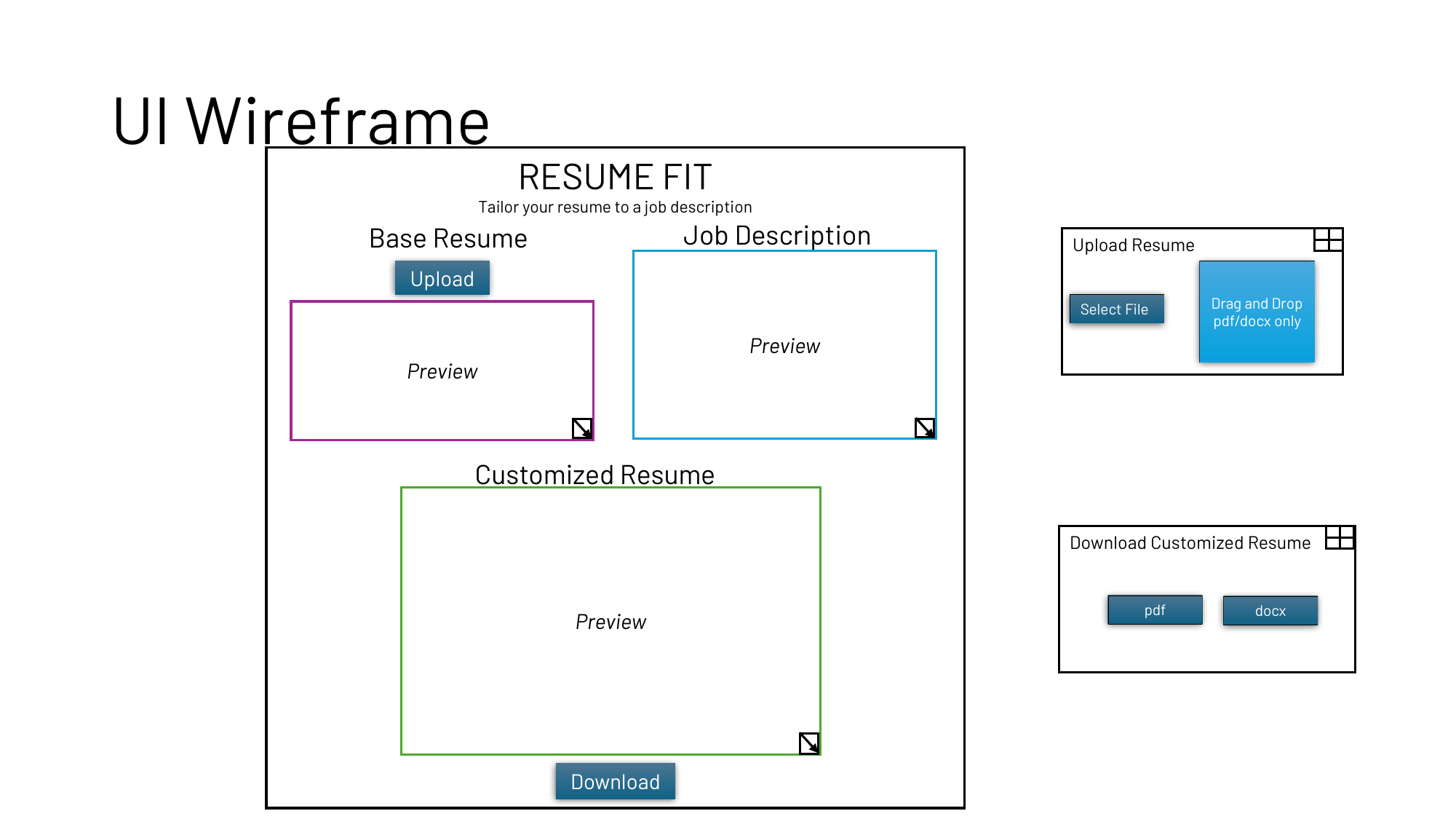

# UI Wireframe
RESUME FIT
Tailor your resume to a job description
Job Description
Base Resume
Upload Resume

Preview
Upload
Drag and Drop
pdf/docx only
Select File
Preview

Customized Resume
Preview
Download Customized Resume

pdf
docx

Download